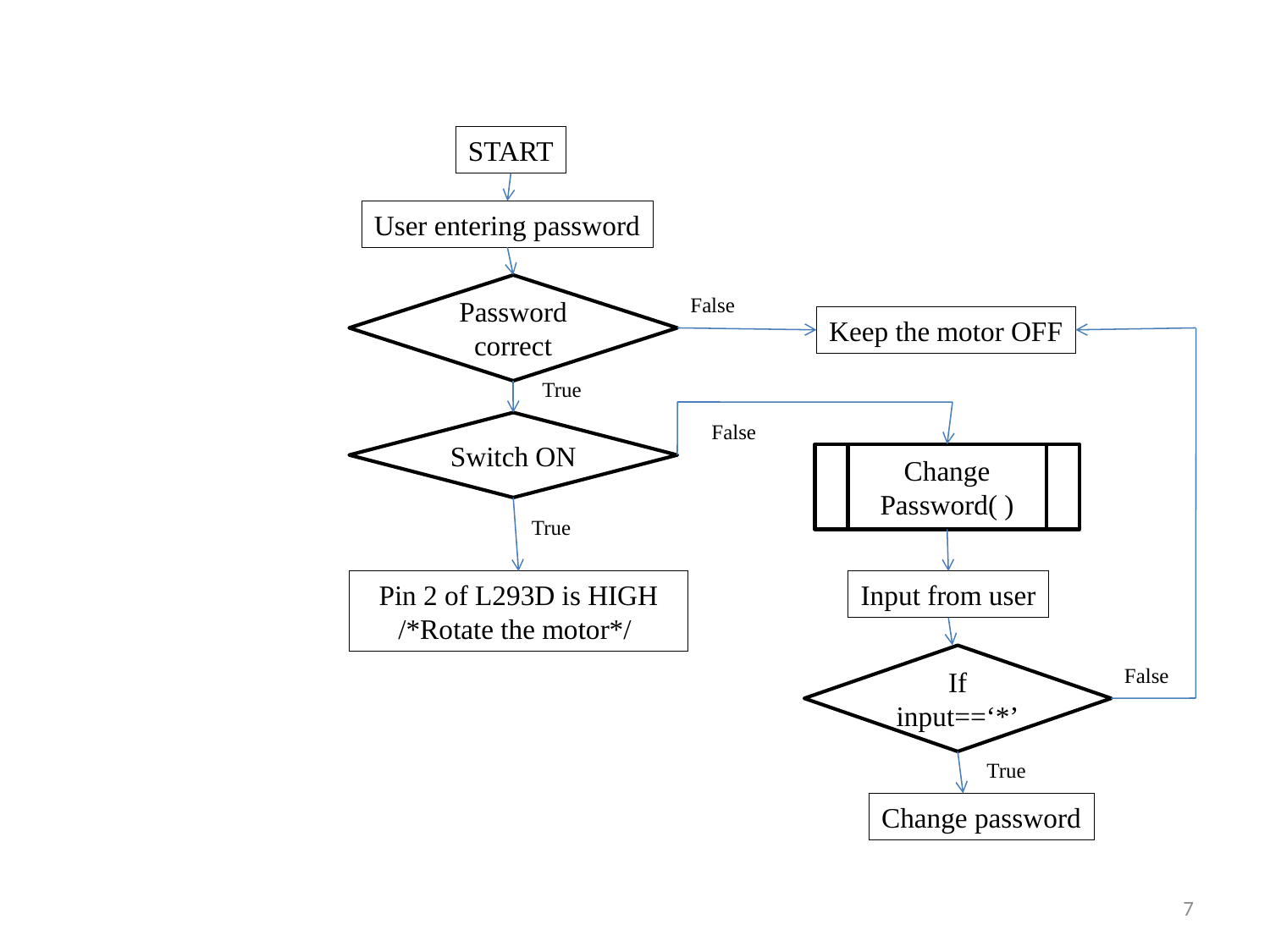

START
User entering password
Password correct
False
Keep the motor OFF
True
Switch ON
False
Change Password( )
True
Pin 2 of L293D is HIGH
/*Rotate the motor*/
Input from user
If input==‘*’
False
True
Change password
7